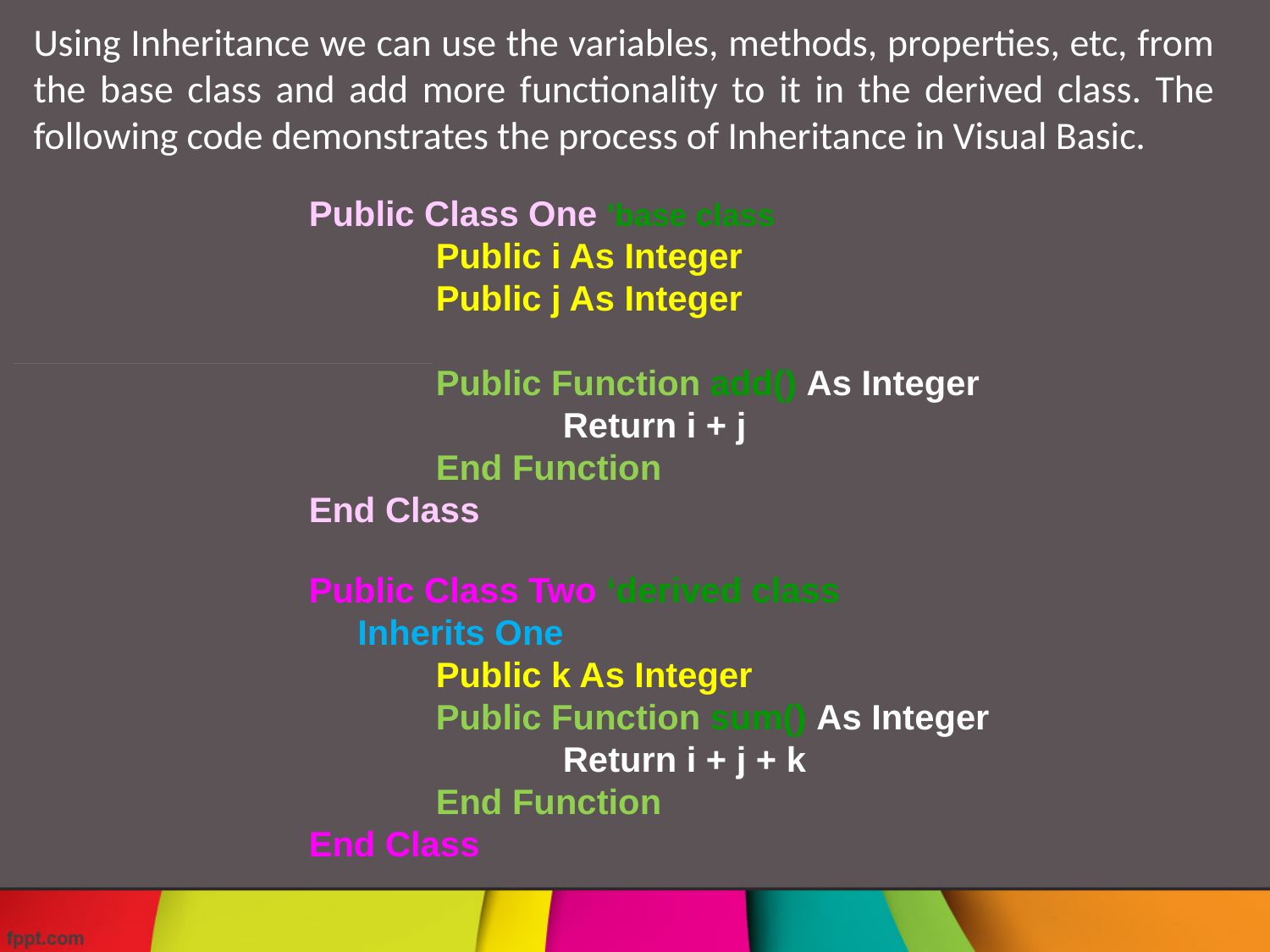

Using Inheritance we can use the variables, methods, properties, etc, from the base class and add more functionality to it in the derived class. The following code demonstrates the process of Inheritance in Visual Basic.
Public Class One 'base class
	Public i As Integer
	Public j As Integer
	Public Function add() As Integer
		Return i + j
	End Function
End Class
Public Class Two ‘derived class
     Inherits One
	Public k As Integer
	Public Function sum() As Integer
		Return i + j + k
	End Function
End Class